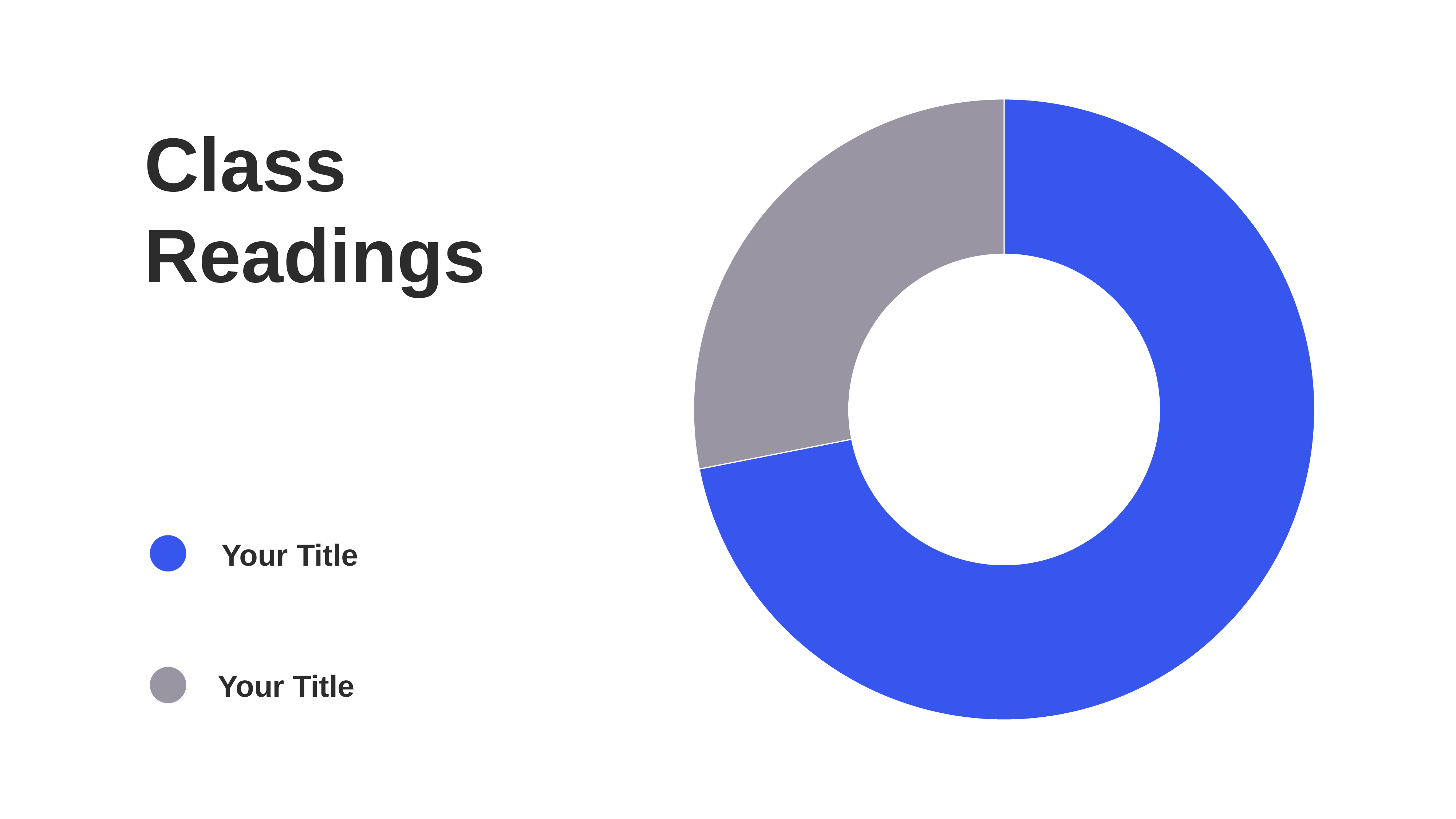

### Chart

| Category | Sales |
|---|---|
| A | 8.2 |
| B | 3.2 |
Class Readings
Your Title

Your Title